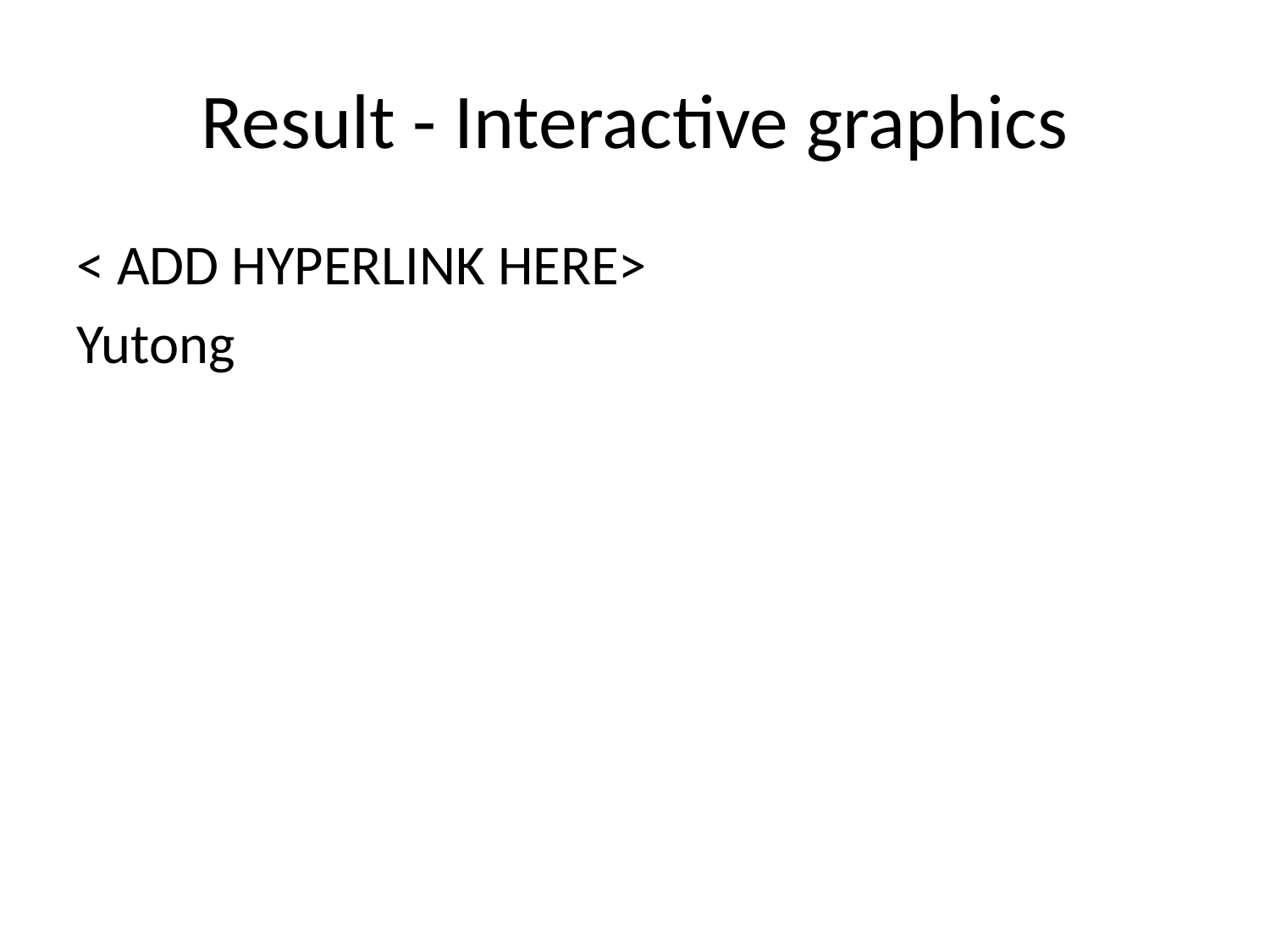

# Result - Interactive graphics
< ADD HYPERLINK HERE>
Yutong